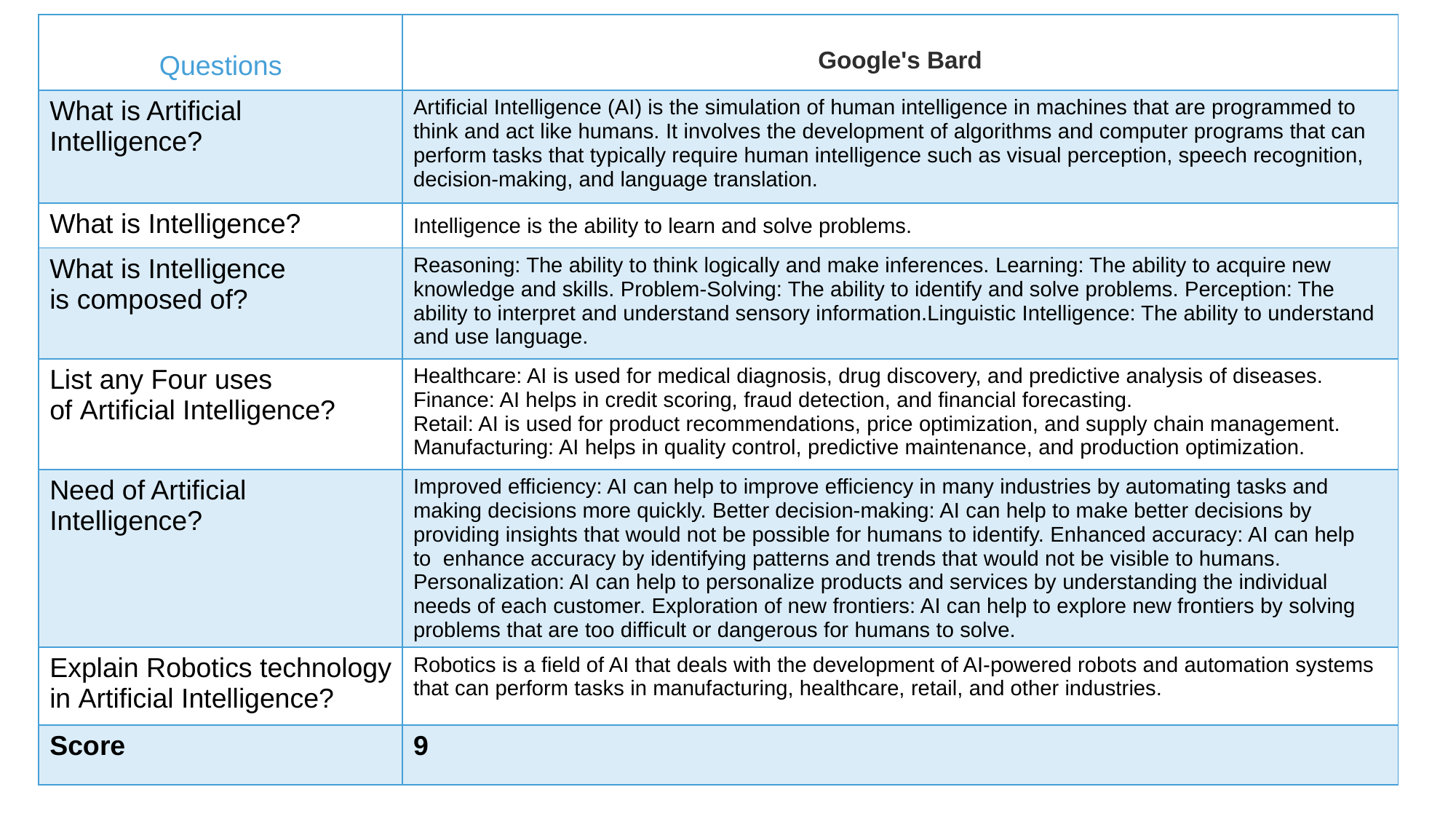

| Questions | Google's Bard |
| --- | --- |
| What is Artificial Intelligence? | Artificial Intelligence (AI) is the simulation of human intelligence in machines that are programmed to think and act like humans. It involves the development of algorithms and computer programs that can perform tasks that typically require human intelligence such as visual perception, speech recognition, decision-making, and language translation. |
| What is Intelligence? | Intelligence is the ability to learn and solve problems. |
| What is Intelligence is composed of? | Reasoning: The ability to think logically and make inferences. Learning: The ability to acquire new knowledge and skills. Problem-Solving: The ability to identify and solve problems. Perception: The ability to interpret and understand sensory information.Linguistic Intelligence: The ability to understand and use language. |
| List any Four uses of Artificial Intelligence? | Healthcare: AI is used for medical diagnosis, drug discovery, and predictive analysis of diseases. Finance: AI helps in credit scoring, fraud detection, and financial forecasting. Retail: AI is used for product recommendations, price optimization, and supply chain management. Manufacturing: AI helps in quality control, predictive maintenance, and production optimization. |
| Need of Artificial Intelligence? | Improved efficiency: AI can help to improve efficiency in many industries by automating tasks and making decisions more quickly. Better decision-making: AI can help to make better decisions by providing insights that would not be possible for humans to identify. Enhanced accuracy: AI can help to  enhance accuracy by identifying patterns and trends that would not be visible to humans. Personalization: AI can help to personalize products and services by understanding the individual needs of each customer. Exploration of new frontiers: AI can help to explore new frontiers by solving problems that are too difficult or dangerous for humans to solve. |
| Explain Robotics technology in Artificial Intelligence? | Robotics is a field of AI that deals with the development of AI-powered robots and automation systems that can perform tasks in manufacturing, healthcare, retail, and other industries. |
| Score​ | ​9 |